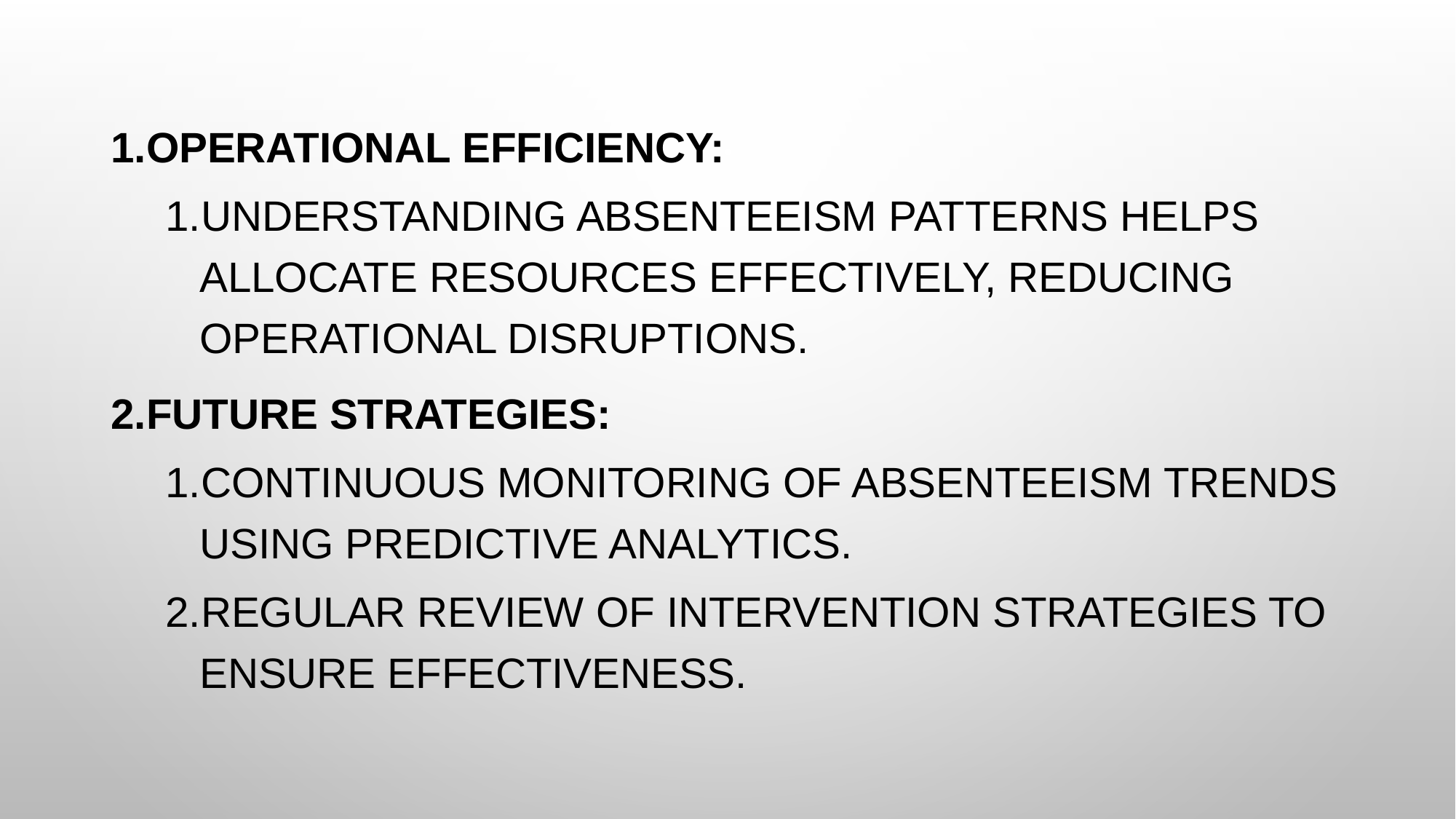

Operational Efficiency:
Understanding absenteeism patterns helps allocate resources effectively, reducing operational disruptions.
Future Strategies:
Continuous monitoring of absenteeism trends using predictive analytics.
Regular review of intervention strategies to ensure effectiveness.